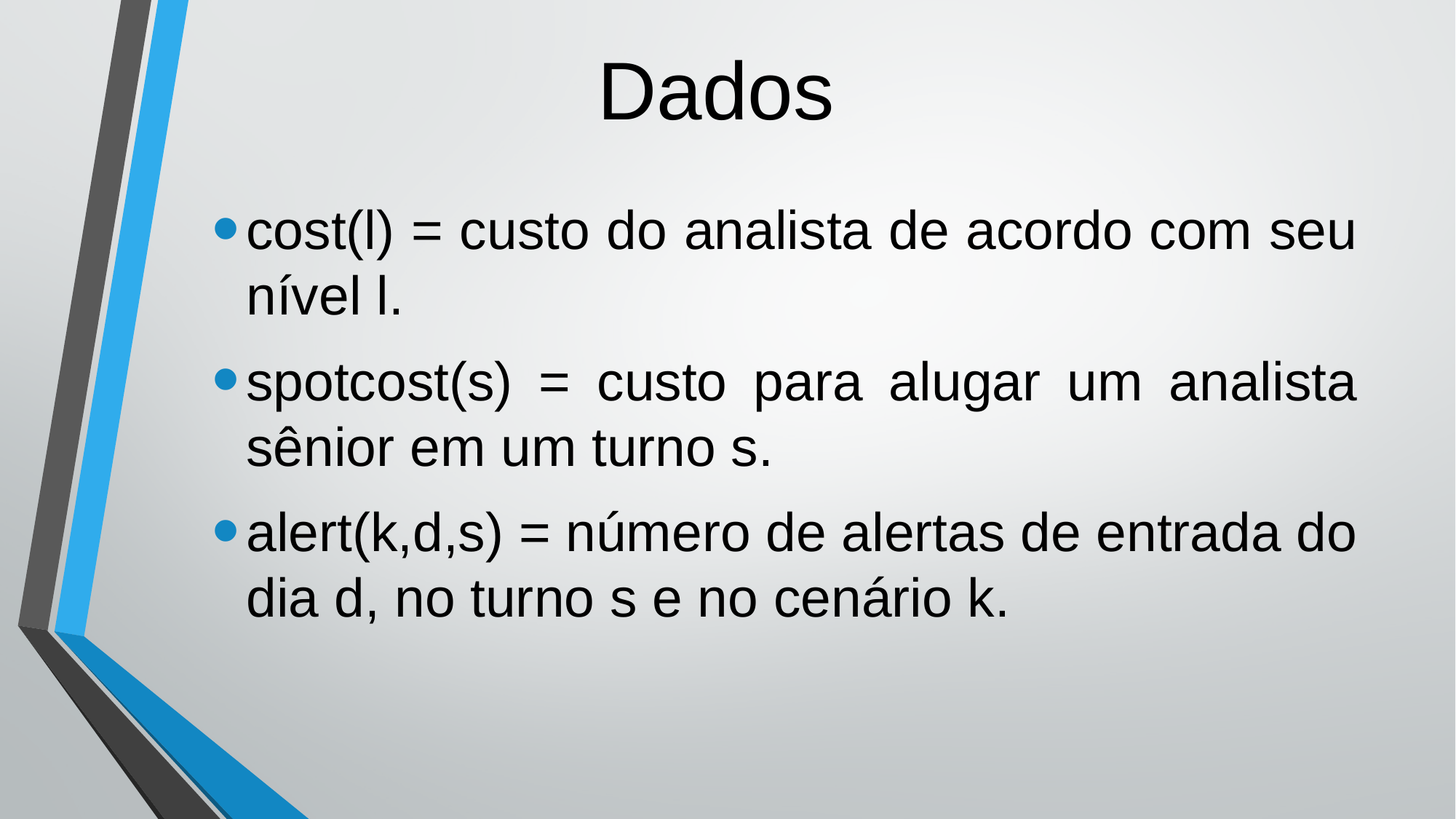

# Dados
cost(l) = custo do analista de acordo com seu nível l.
spotcost(s) = custo para alugar um analista sênior em um turno s.
alert(k,d,s) = número de alertas de entrada do dia d, no turno s e no cenário k.